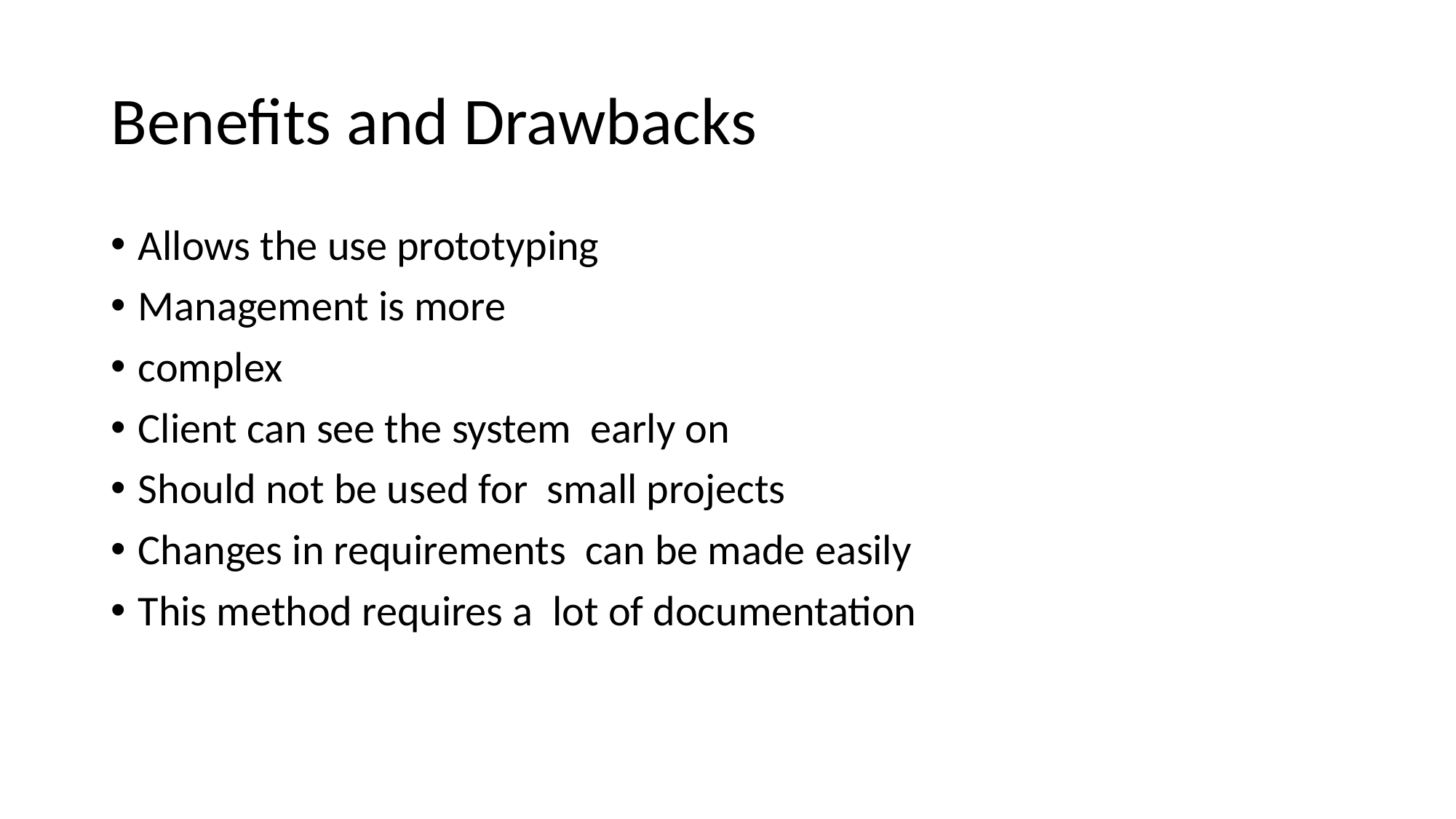

# Benefits and Drawbacks
Allows the use prototyping
Management is more
complex
Client can see the system  early on
Should not be used for  small projects
Changes in requirements  can be made easily
This method requires a  lot of documentation